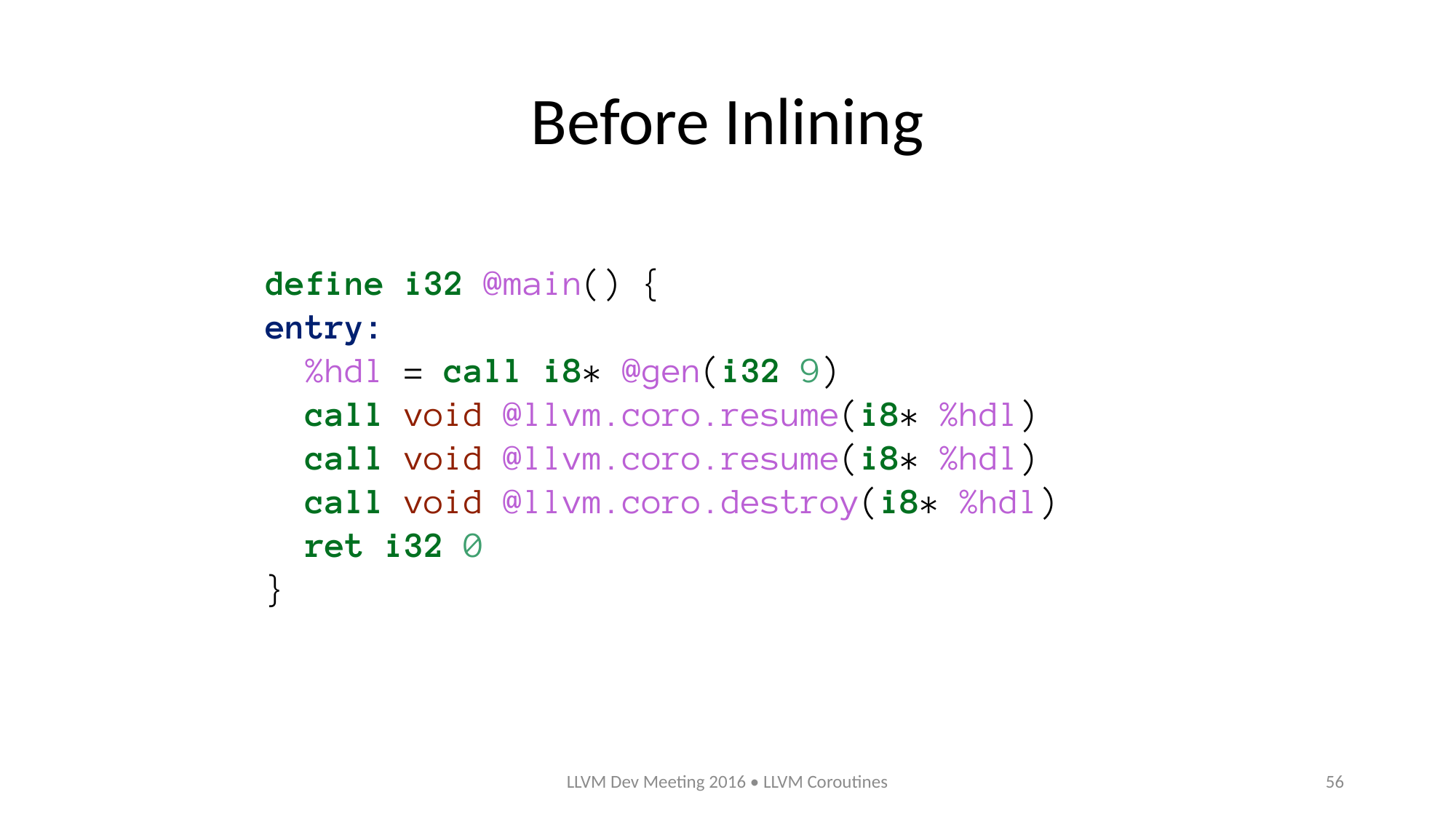

# Before Inlining
define i32 @main() {
entry:
  %hdl = call i8* @gen(i32 9)
  call void @llvm.coro.resume(i8* %hdl)
  call void @llvm.coro.resume(i8* %hdl)
  call void @llvm.coro.destroy(i8* %hdl)
  ret i32 0
}
LLVM Dev Meeting 2016 • LLVM Coroutines
56